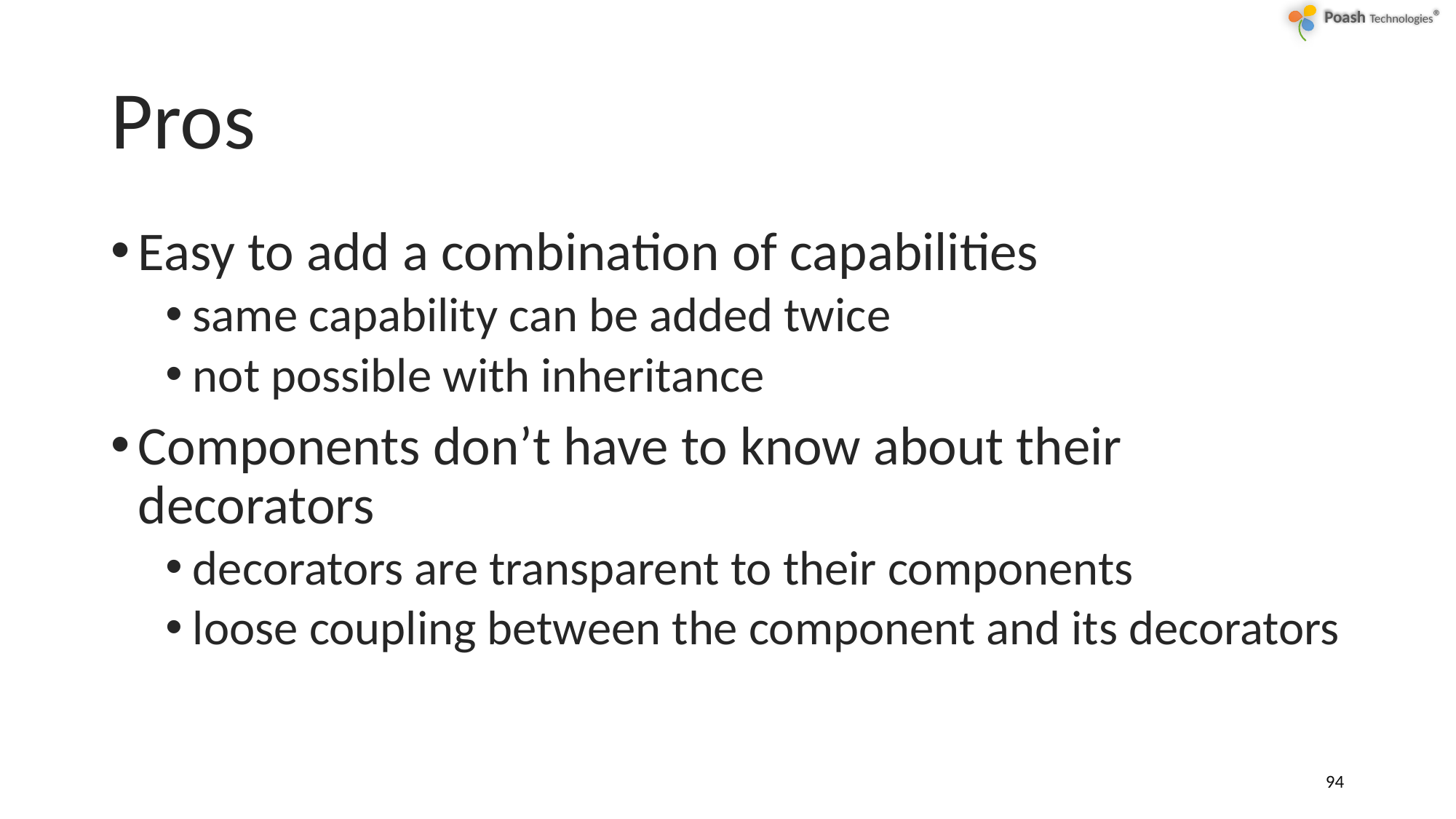

# Pros
Easy to add a combination of capabilities
same capability can be added twice
not possible with inheritance
Components don’t have to know about their decorators
decorators are transparent to their components
loose coupling between the component and its decorators

94